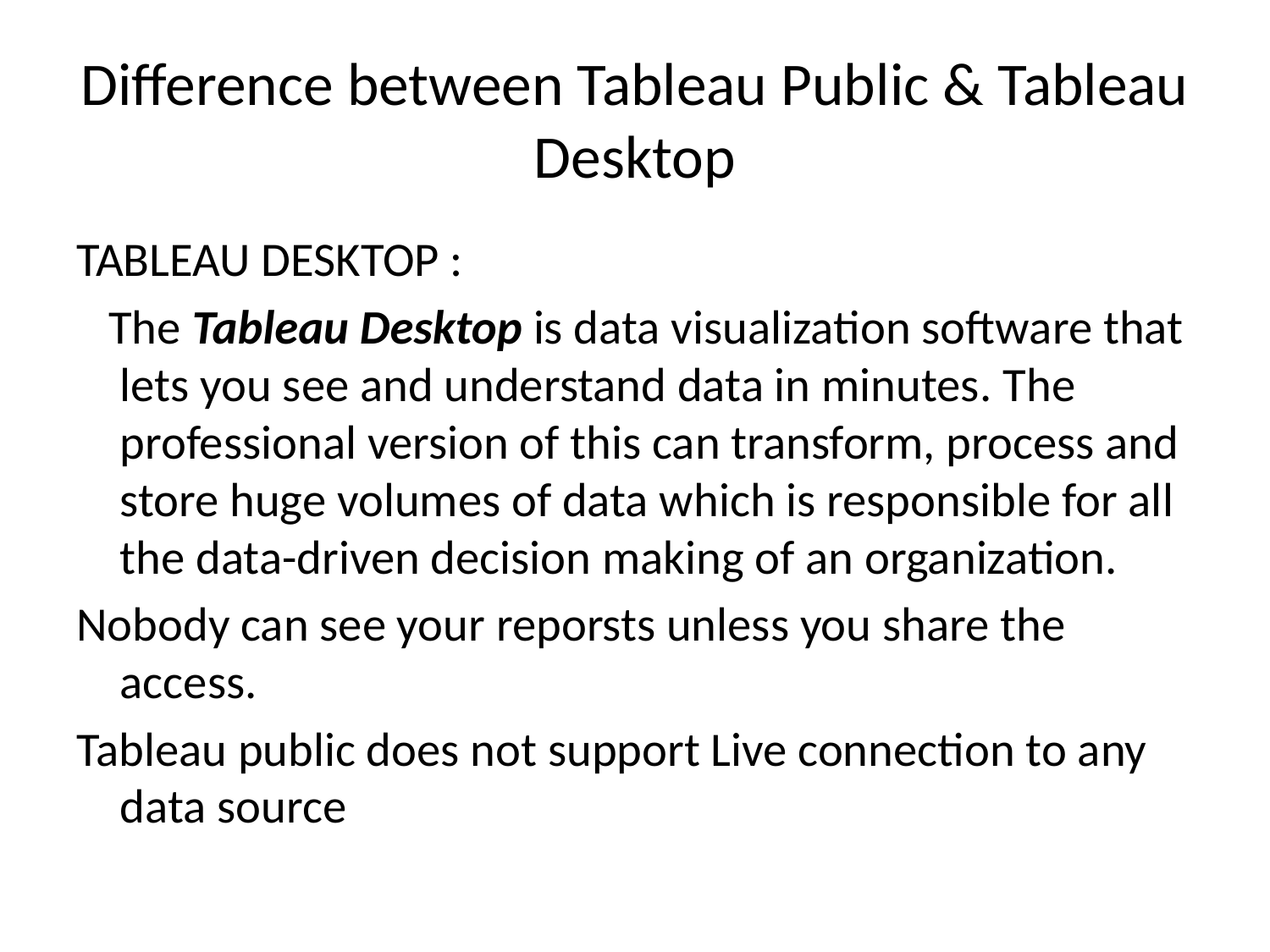

# Difference between Tableau Public & Tableau Desktop
TABLEAU DESKTOP :
   The Tableau Desktop is data visualization software that lets you see and understand data in minutes. The professional version of this can transform, process and store huge volumes of data which is responsible for all the data-driven decision making of an organization.
Nobody can see your reporsts unless you share the access.
Tableau public does not support Live connection to any data source